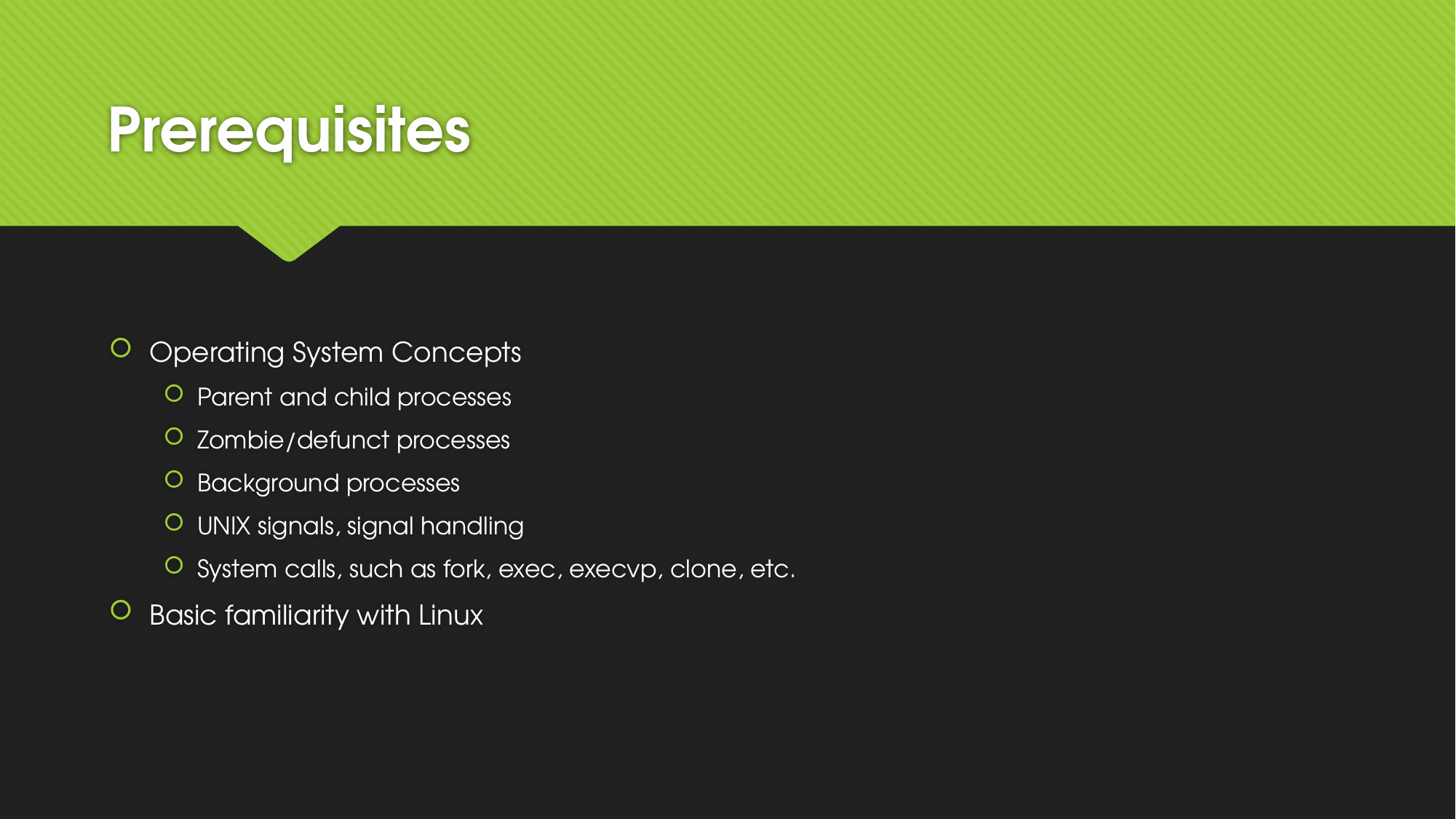

# Prerequisites
Operating System Concepts
Parent and child processes
Zombie/defunct processes
Background processes
UNIX signals, signal handling
System calls, such as fork, exec, execvp, clone, etc.
Basic familiarity with Linux